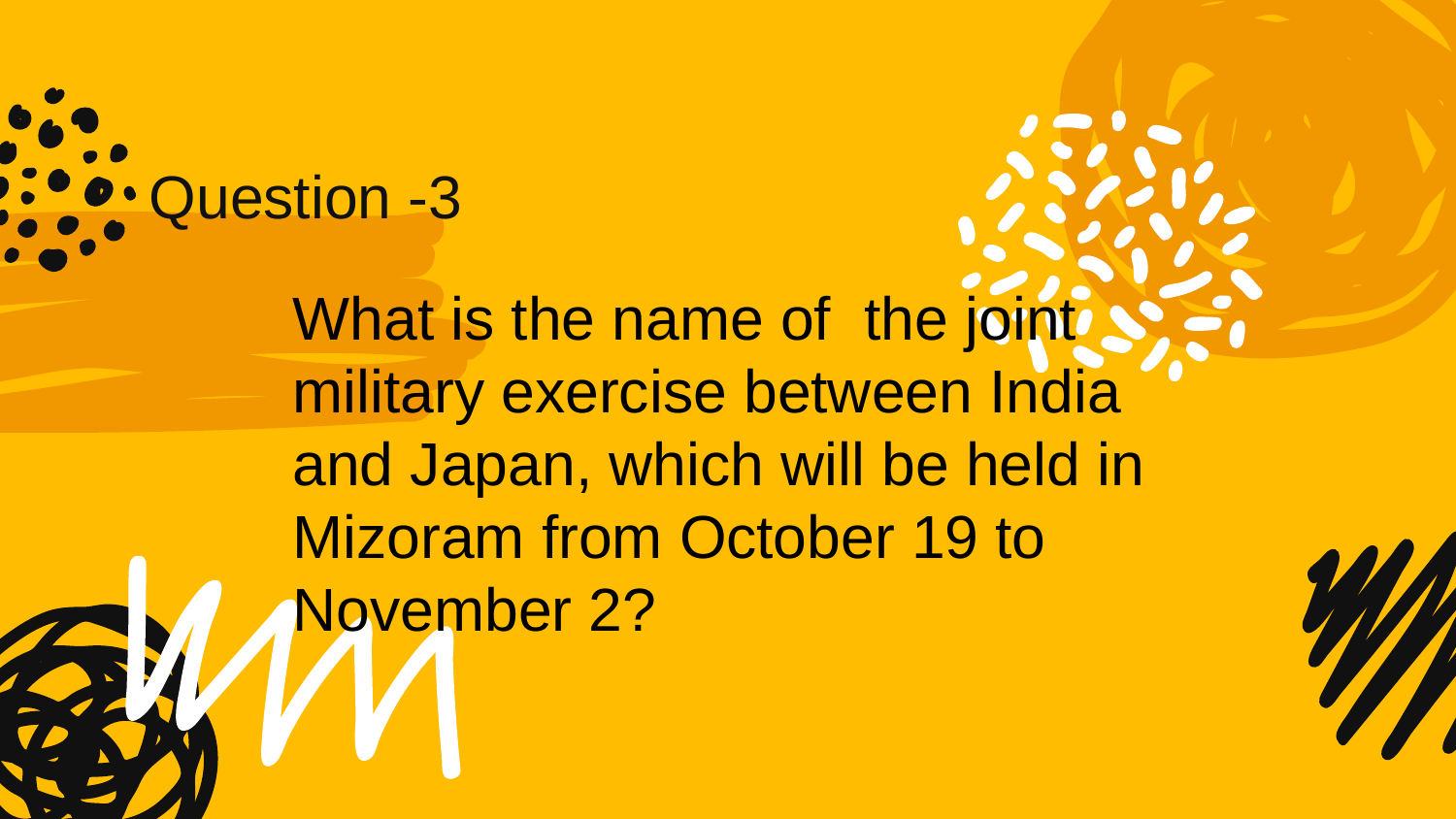

# Question -3
What is the name of  the joint military exercise between India and Japan, which will be held in Mizoram from October 19 to November 2?